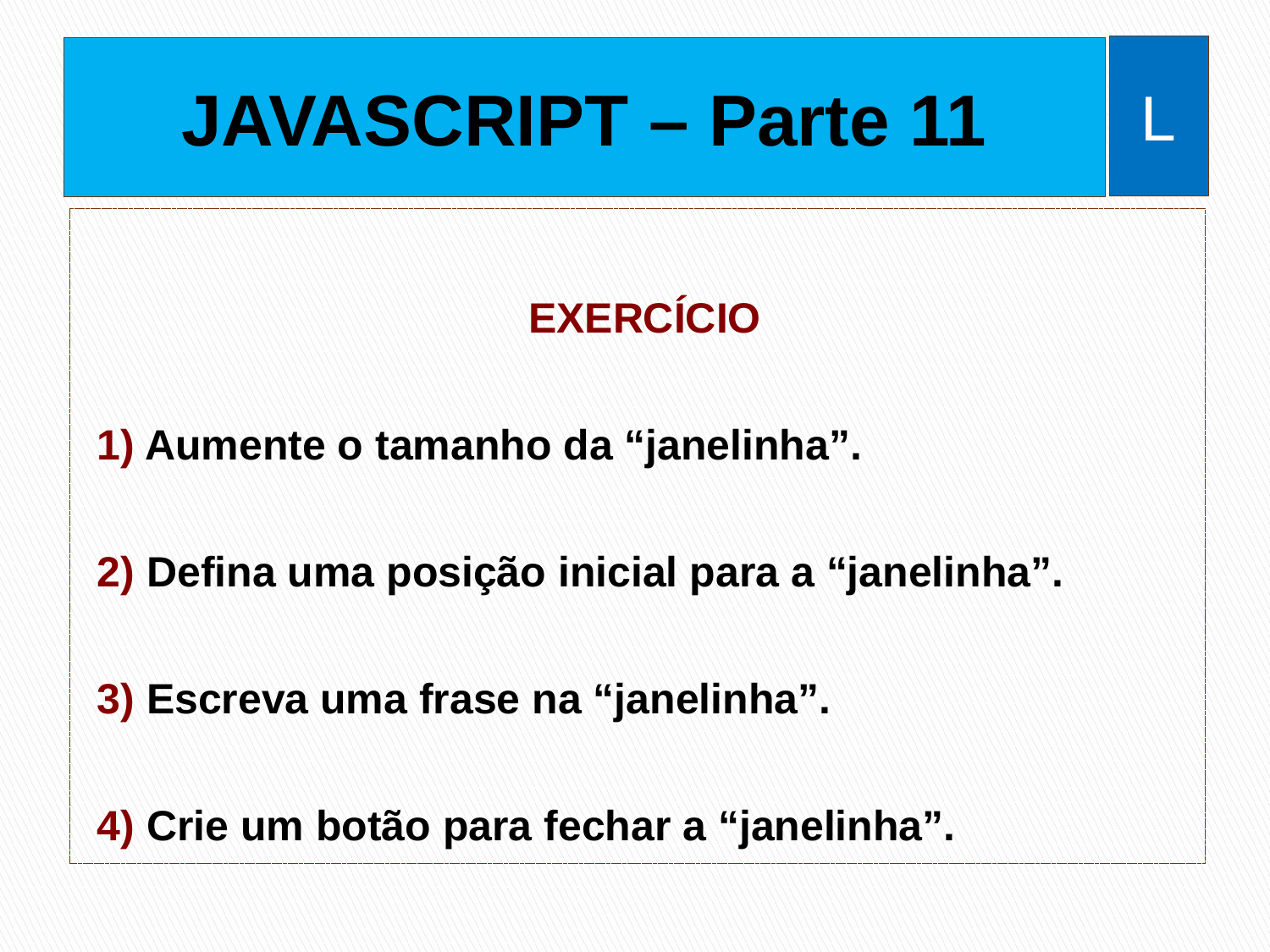

L
# JAVASCRIPT – Parte 11
EXERCÍCIO
1) Aumente o tamanho da “janelinha”.
2) Defina uma posição inicial para a “janelinha”.
3) Escreva uma frase na “janelinha”.
4) Crie um botão para fechar a “janelinha”.